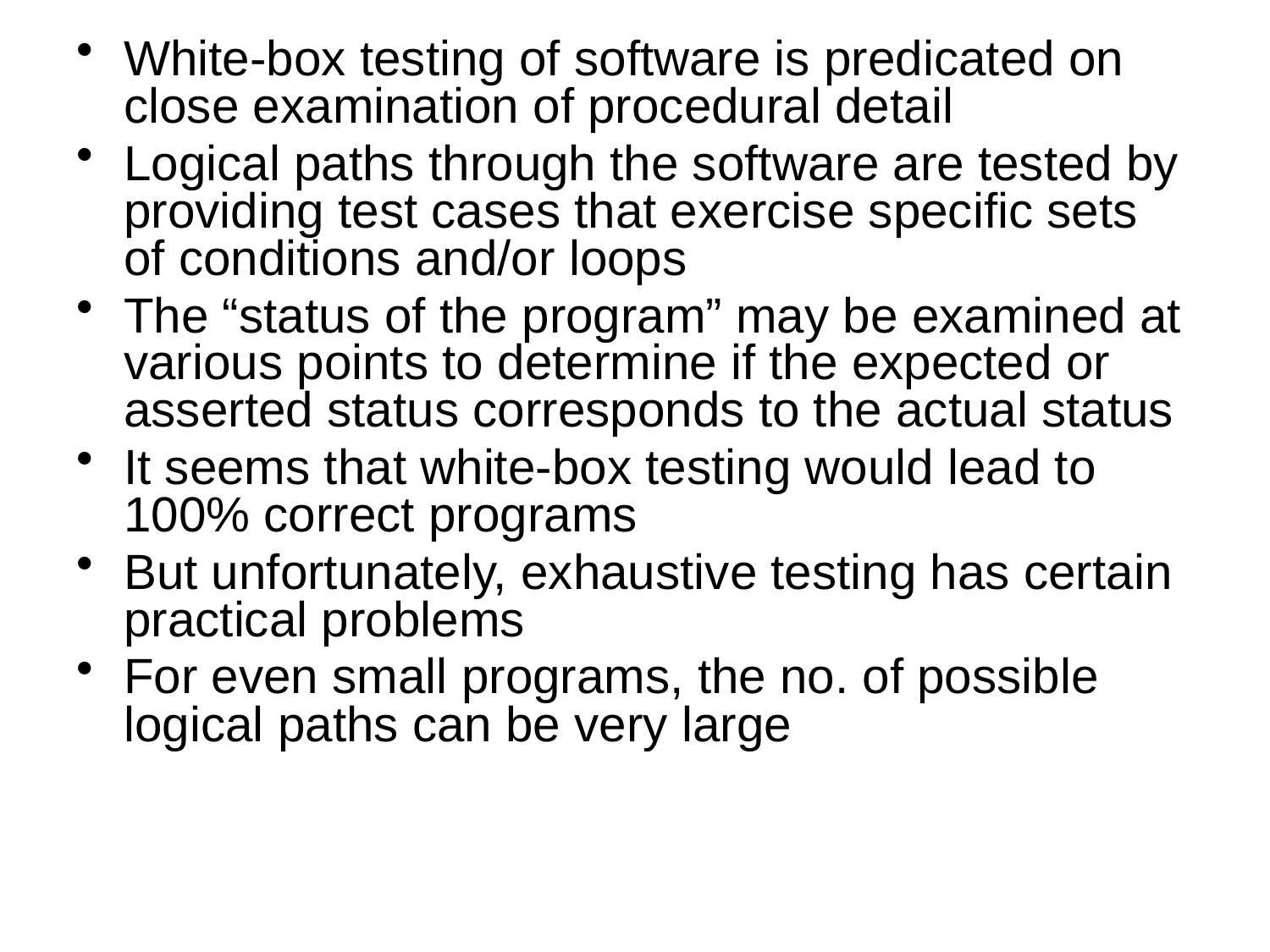

White-box testing of software is predicated on close examination of procedural detail
Logical paths through the software are tested by providing test cases that exercise specific sets of conditions and/or loops
The “status of the program” may be examined at various points to determine if the expected or asserted status corresponds to the actual status
It seems that white-box testing would lead to 100% correct programs
But unfortunately, exhaustive testing has certain practical problems
For even small programs, the no. of possible logical paths can be very large